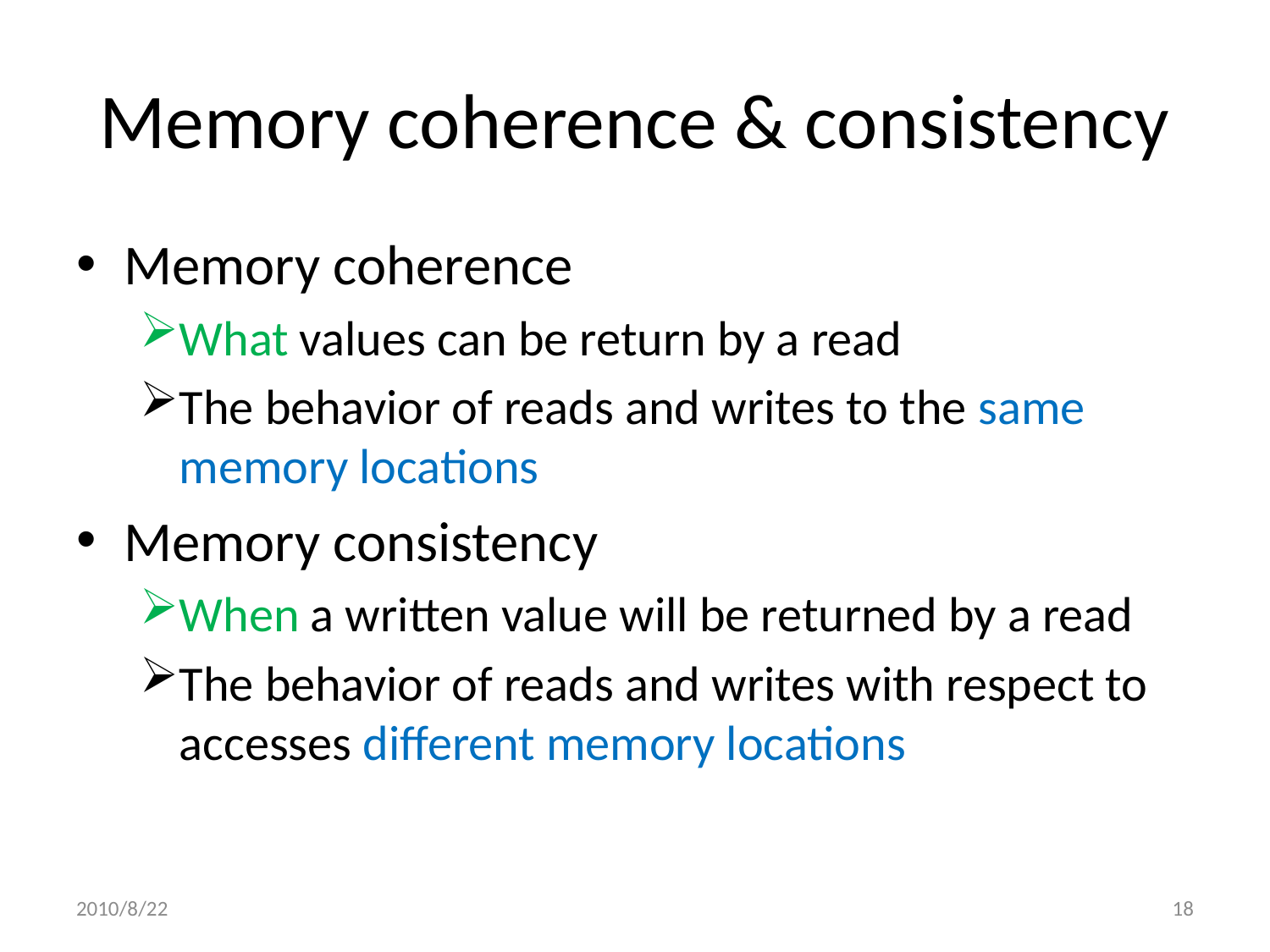

# Memory coherence & consistency
Memory coherence
What values can be return by a read
The behavior of reads and writes to the same memory locations
Memory consistency
When a written value will be returned by a read
The behavior of reads and writes with respect to accesses different memory locations
2010/8/22
18